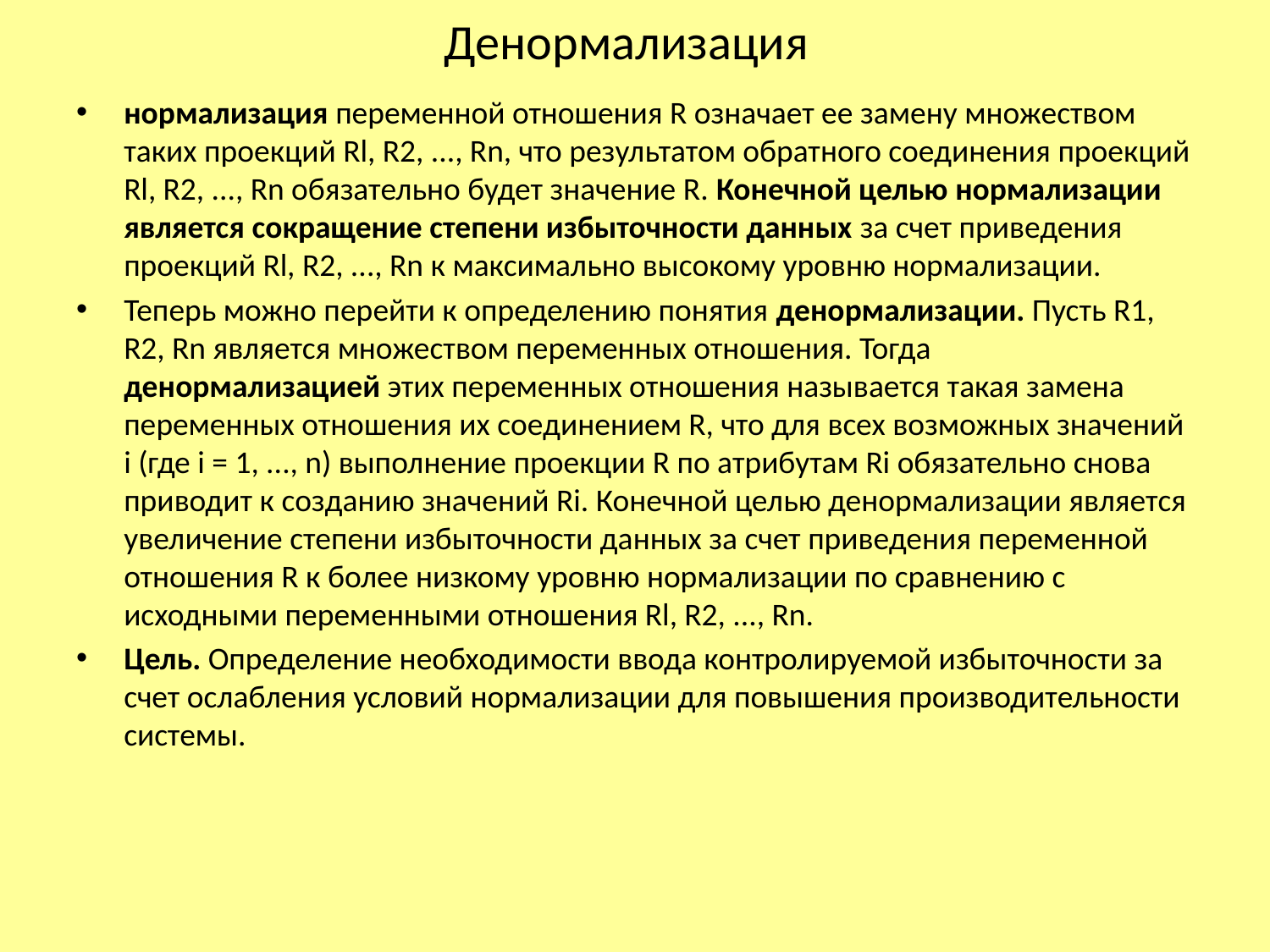

# Денормализация
нормализация переменной отношения R означает ее замену множеством таких проекций Rl, R2, ..., Rn, что результатом обратного соединения проекций Rl, R2, ..., Rn обязательно будет значение R. Конечной целью нормализации является сокращение степени избыточности данных за счет приведения проекций Rl, R2, ..., Rn к максимально высокому уровню нормализации.
Теперь можно перейти к определению понятия денормализации. Пусть R1, R2, Rn является множеством переменных отношения. Тогда денормализацией этих переменных отношения называется такая замена переменных отношения их соединением R, что для всех возможных значений i (где i = 1, ..., n) выполнение проекции R по атрибутам Ri обязательно снова приводит к созданию значений Ri. Конечной целью денормализации является увеличение степени избыточности данных за счет приведения переменной отношения R к более низкому уровню нормализации по сравнению с исходными переменными отношения Rl, R2, ..., Rn.
Цель. Определение необходимости ввода контролируемой избыточности за счет ослабления условий нормализации для повышения производительности системы.